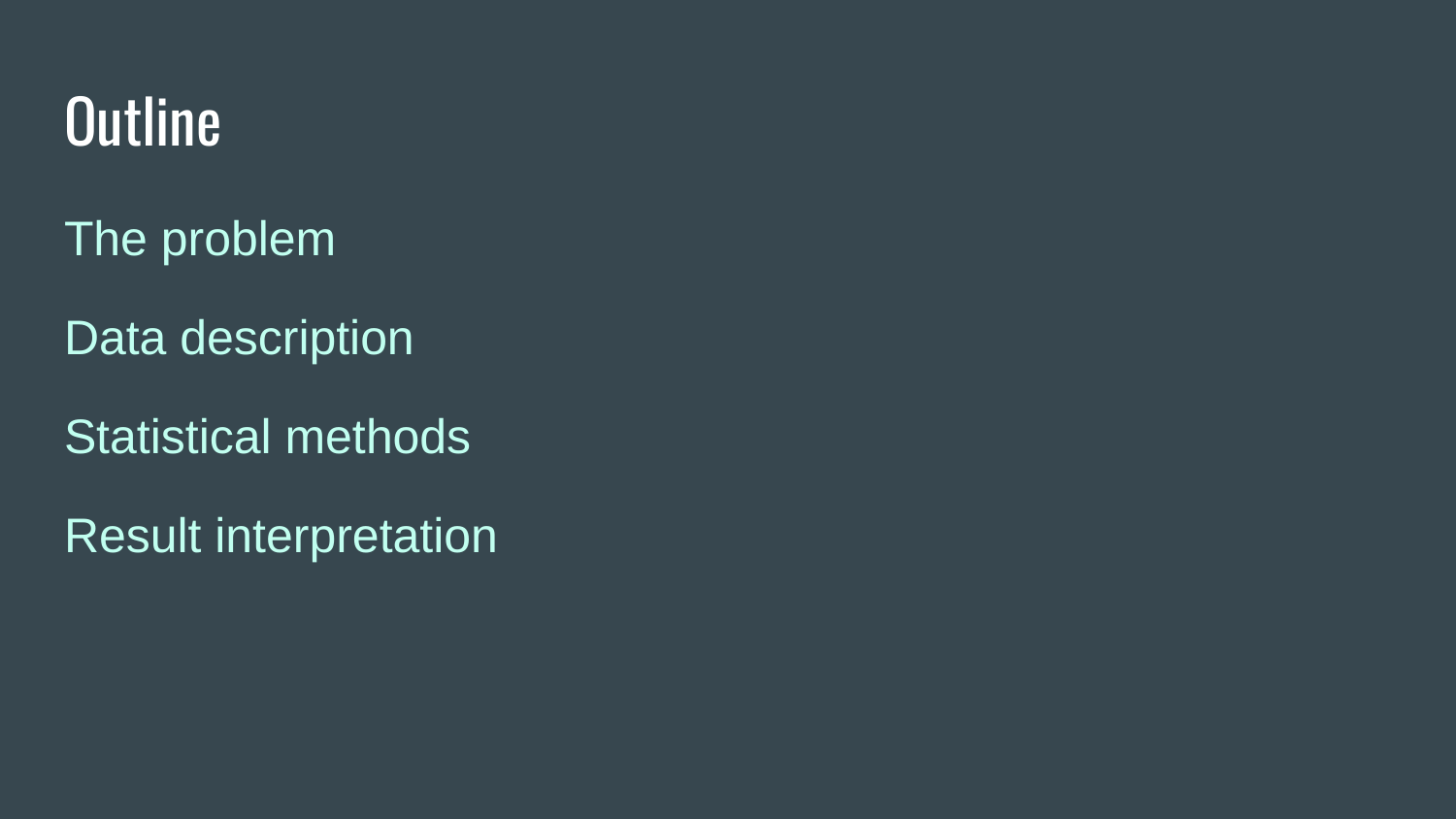

# Outline
The problem
Data description
Statistical methods
Result interpretation